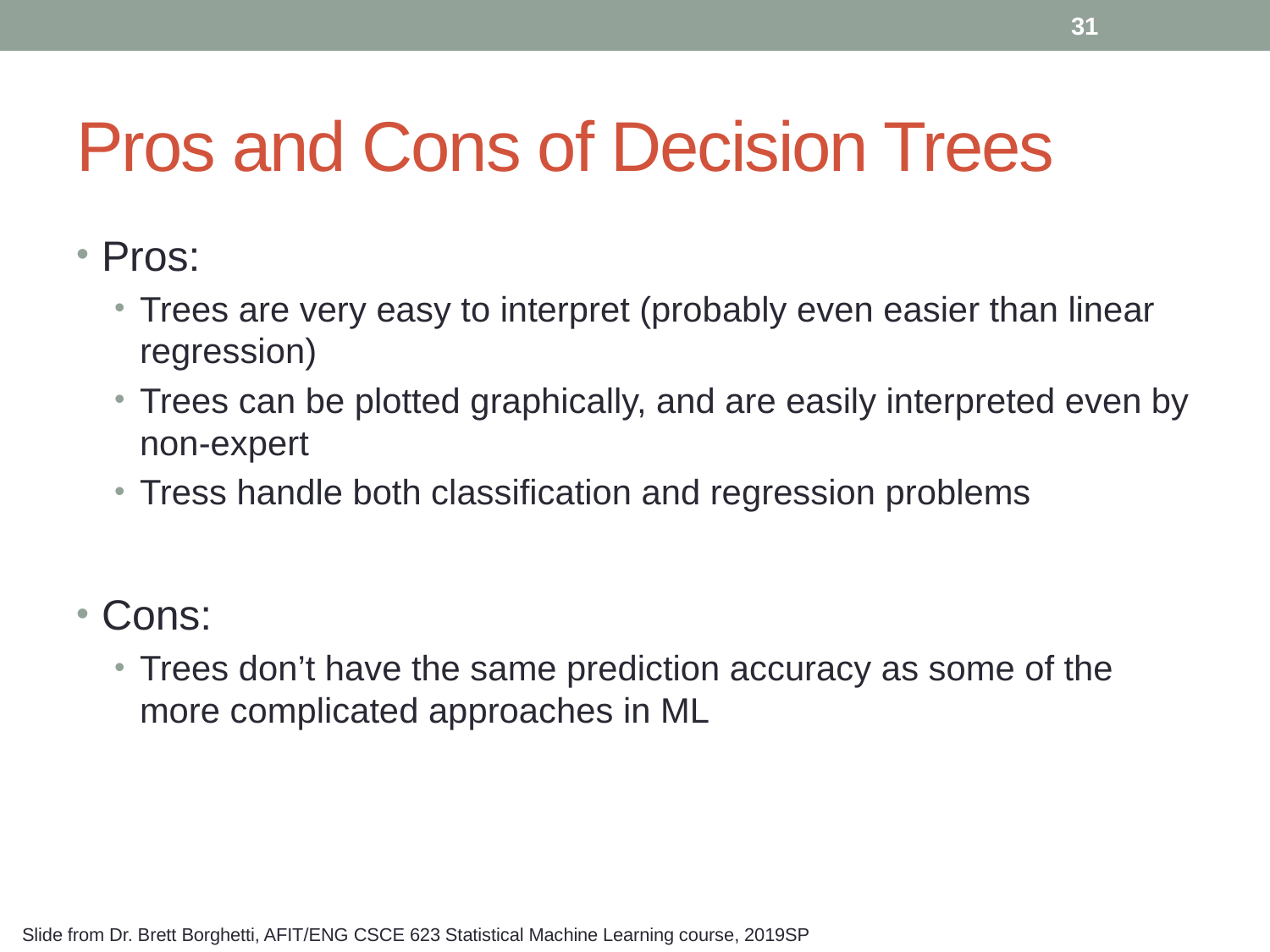

31
# Pros and Cons of Decision Trees
Pros:
Trees are very easy to interpret (probably even easier than linear regression)
Trees can be plotted graphically, and are easily interpreted even by non-expert
Tress handle both classification and regression problems

Cons:
Trees don’t have the same prediction accuracy as some of the more complicated approaches in ML
Slide from Dr. Brett Borghetti, AFIT/ENG CSCE 623 Statistical Machine Learning course, 2019SP